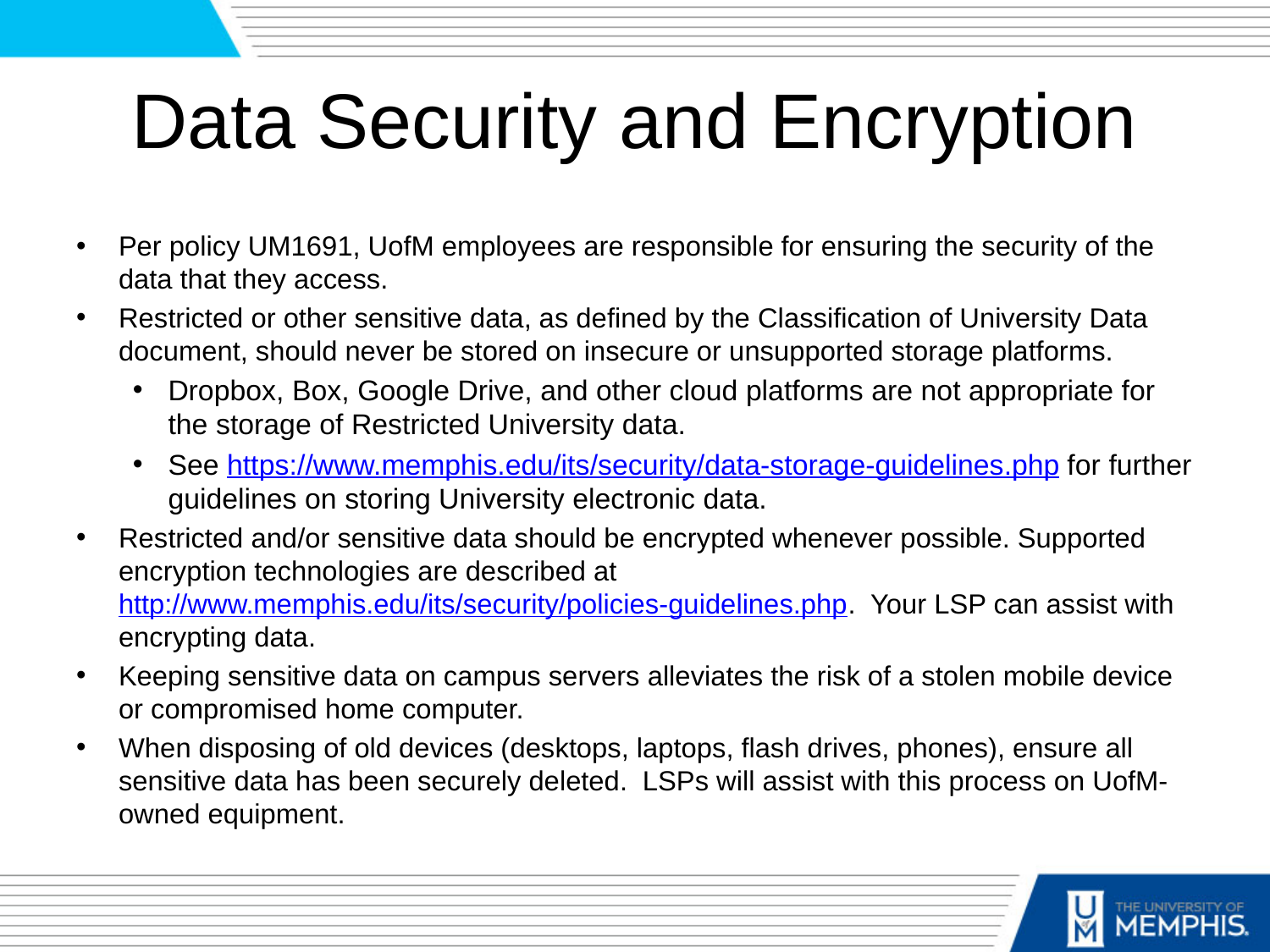

# Data Security and Encryption
Per policy UM1691, UofM employees are responsible for ensuring the security of the data that they access.
Restricted or other sensitive data, as defined by the Classification of University Data document, should never be stored on insecure or unsupported storage platforms.
Dropbox, Box, Google Drive, and other cloud platforms are not appropriate for the storage of Restricted University data.
See https://www.memphis.edu/its/security/data-storage-guidelines.php for further guidelines on storing University electronic data.
Restricted and/or sensitive data should be encrypted whenever possible. Supported encryption technologies are described at http://www.memphis.edu/its/security/policies-guidelines.php.  Your LSP can assist with encrypting data.
Keeping sensitive data on campus servers alleviates the risk of a stolen mobile device or compromised home computer.
When disposing of old devices (desktops, laptops, flash drives, phones), ensure all sensitive data has been securely deleted.  LSPs will assist with this process on UofM-owned equipment.